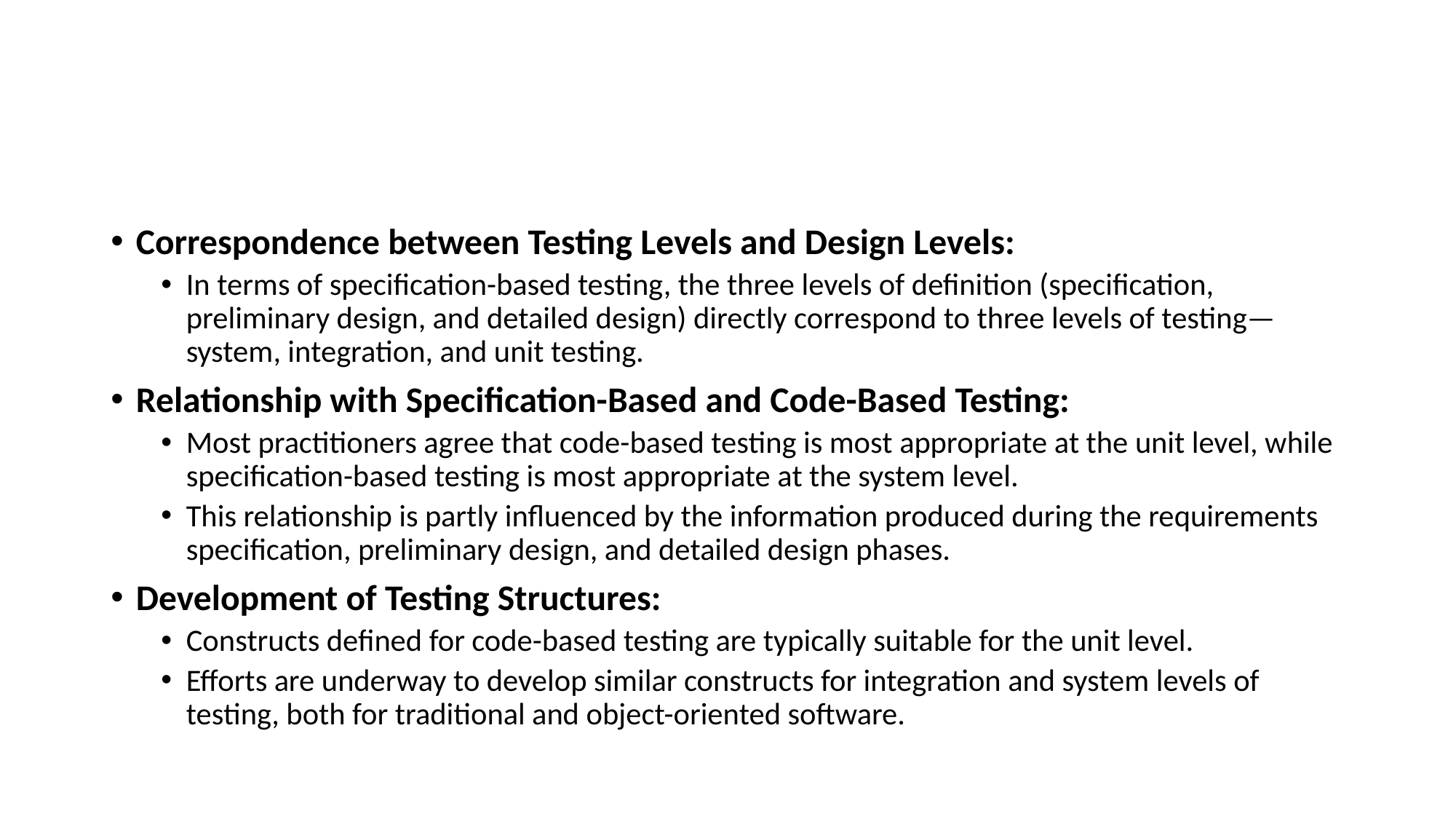

#
Correspondence between Testing Levels and Design Levels:
In terms of specification-based testing, the three levels of definition (specification, preliminary design, and detailed design) directly correspond to three levels of testing—system, integration, and unit testing.
Relationship with Specification-Based and Code-Based Testing:
Most practitioners agree that code-based testing is most appropriate at the unit level, while specification-based testing is most appropriate at the system level.
This relationship is partly influenced by the information produced during the requirements specification, preliminary design, and detailed design phases.
Development of Testing Structures:
Constructs defined for code-based testing are typically suitable for the unit level.
Efforts are underway to develop similar constructs for integration and system levels of testing, both for traditional and object-oriented software.